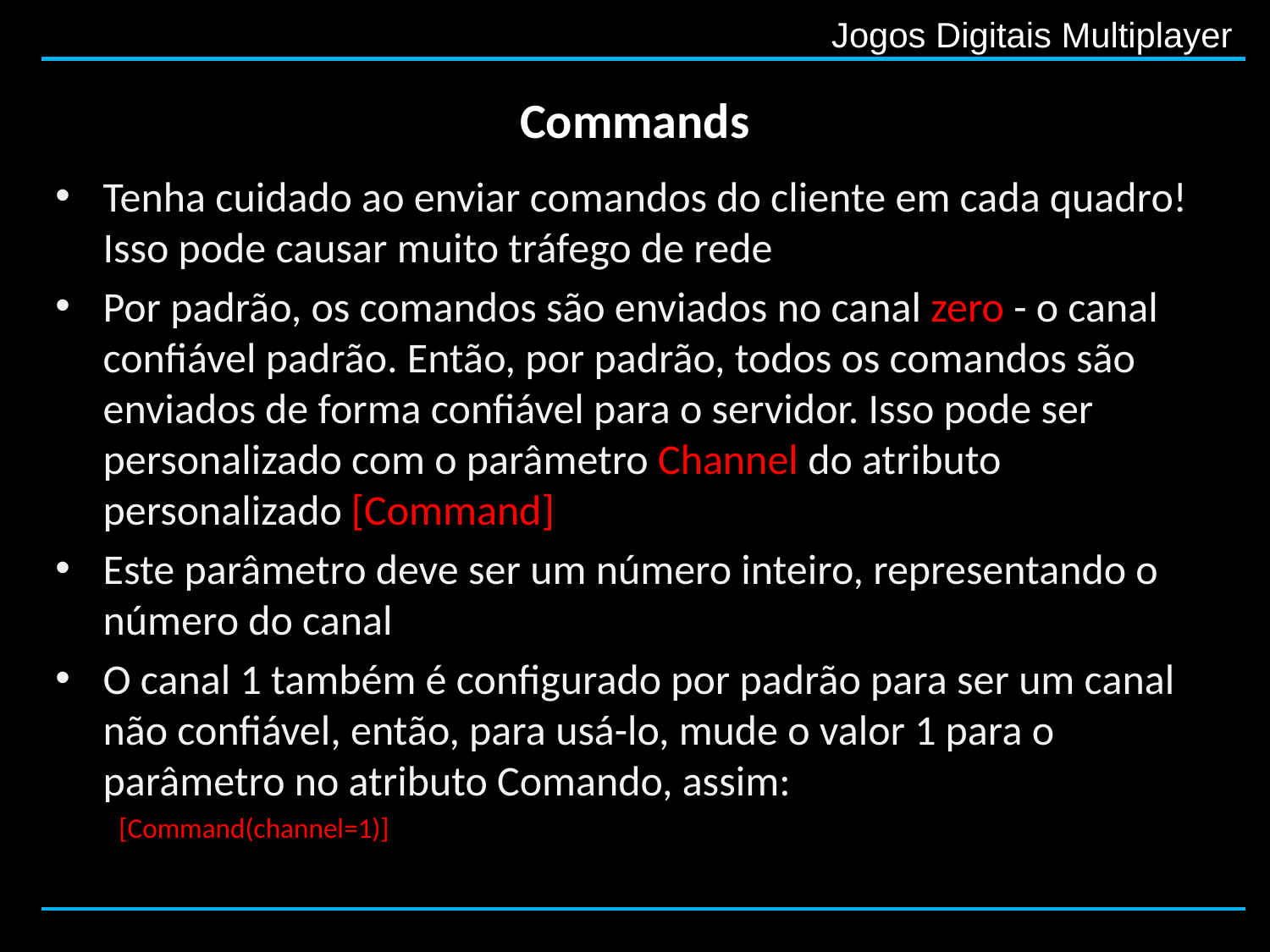

# Commands
Tenha cuidado ao enviar comandos do cliente em cada quadro! Isso pode causar muito tráfego de rede
Por padrão, os comandos são enviados no canal zero - o canal confiável padrão. Então, por padrão, todos os comandos são enviados de forma confiável para o servidor. Isso pode ser personalizado com o parâmetro Channel do atributo personalizado [Command]
Este parâmetro deve ser um número inteiro, representando o número do canal
O canal 1 também é configurado por padrão para ser um canal não confiável, então, para usá-lo, mude o valor 1 para o parâmetro no atributo Comando, assim:
[Command(channel=1)]